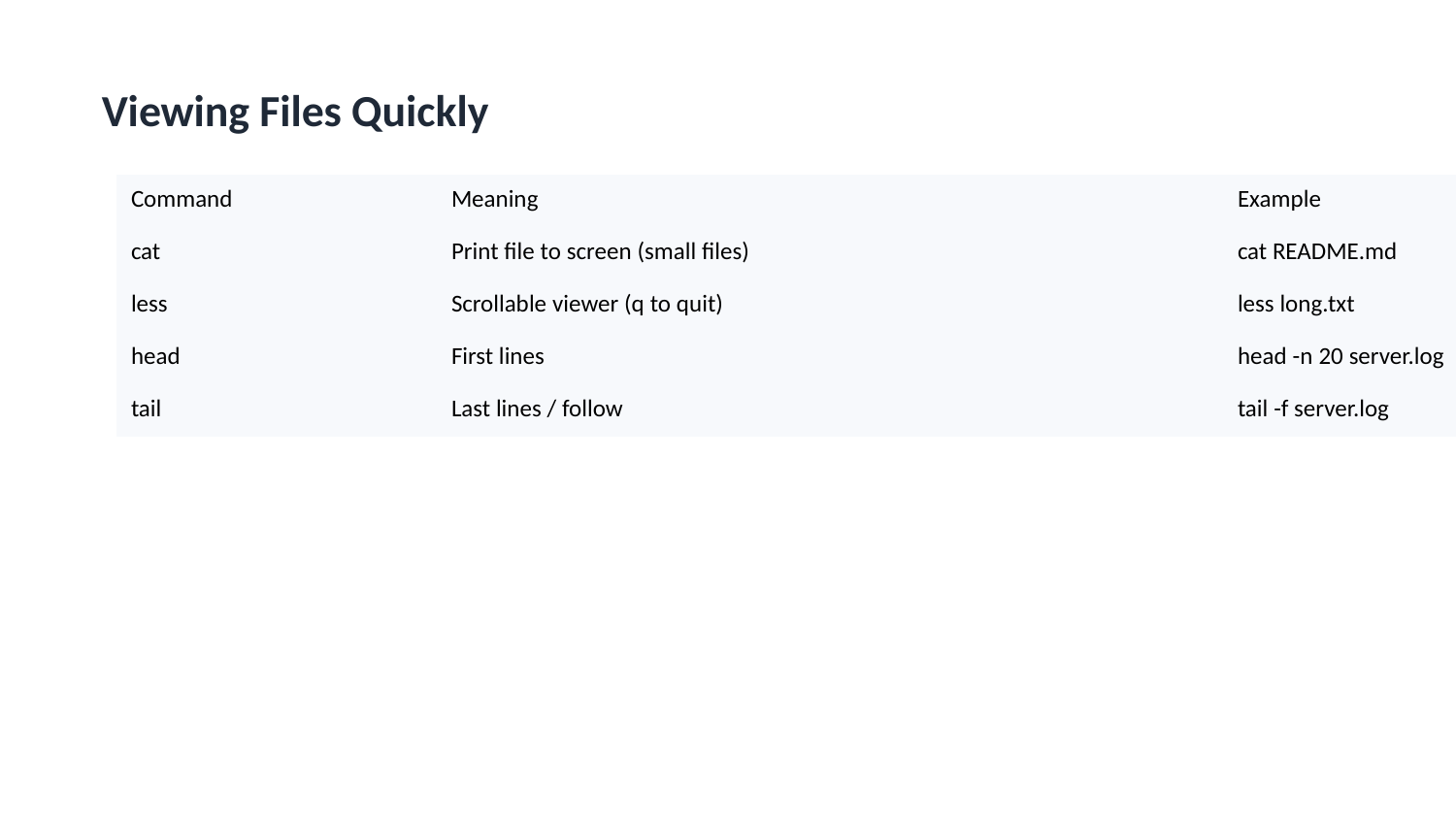

Viewing Files Quickly
| Command | Meaning | Example |
| --- | --- | --- |
| cat | Print file to screen (small files) | cat README.md |
| less | Scrollable viewer (q to quit) | less long.txt |
| head | First lines | head -n 20 server.log |
| tail | Last lines / follow | tail -f server.log |